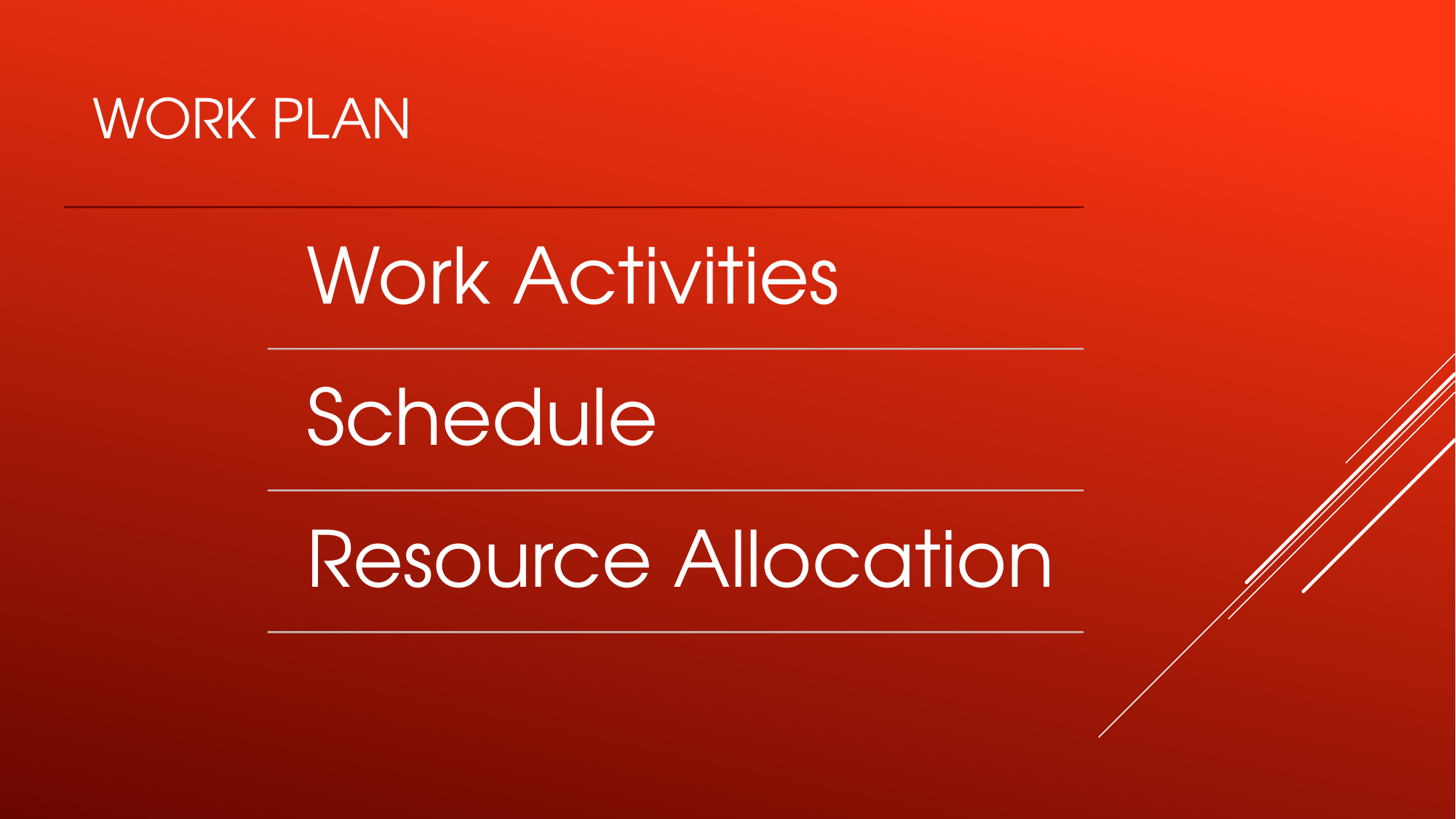

# Work Plan

Work Activities
Schedule
Resource Allocation